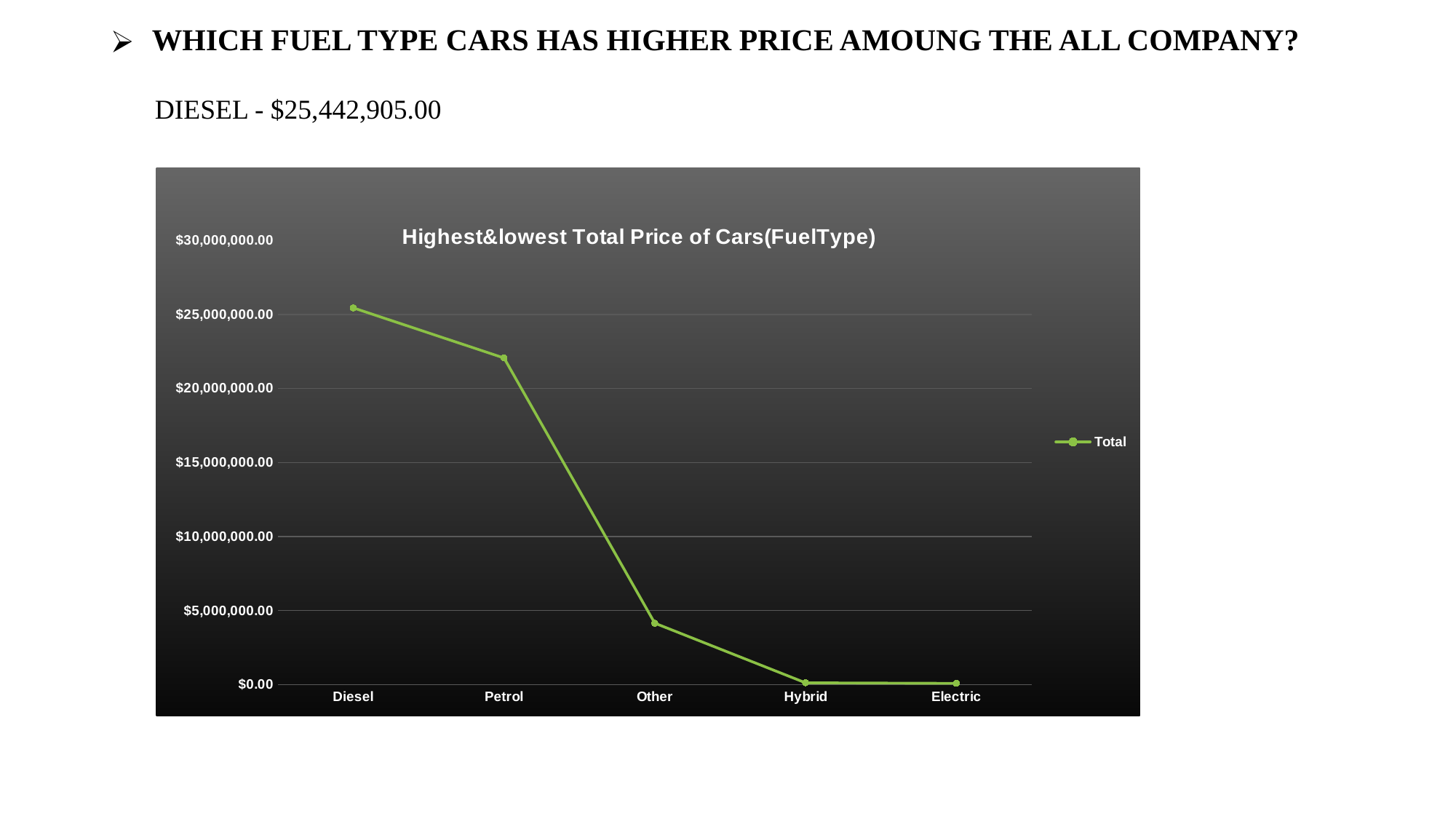

# WHICH FUEL TYPE CARS HAS HIGHER PRICE AMOUNG THE ALL COMPANY?
DIESEL - $25,442,905.00

### Chart: Highest&lowest Total Price of Cars(FuelType)

| Category | Total |
|---|---|
| Diesel | 25442905.0 |
| Petrol | 22059798.0 |
| Other | 4149367.0 |
| Hybrid | 123430.0 |
| Electric | 86873.0 |